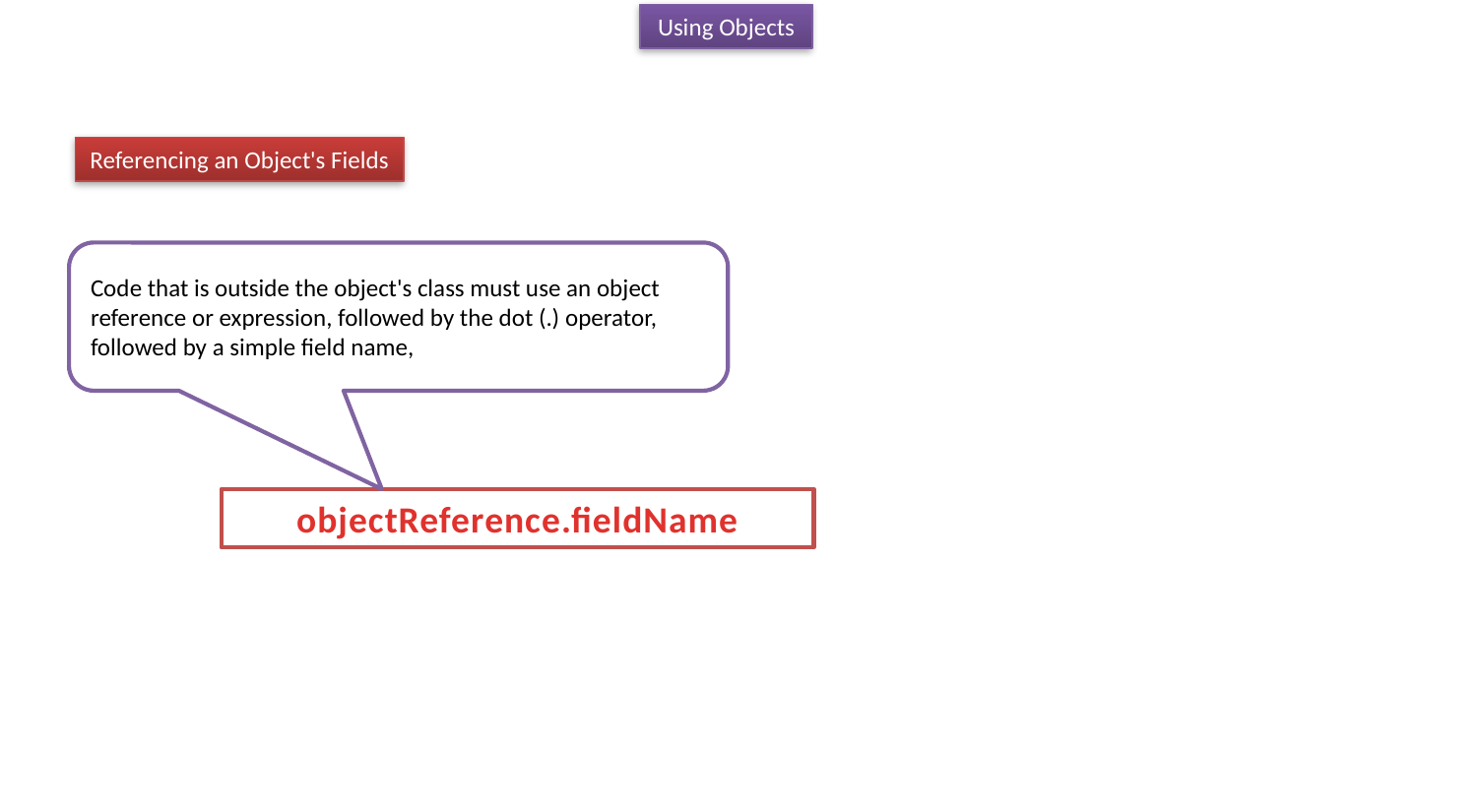

Using Objects

Referencing an Object's Fields
Code that is outside the object's class must use an object reference or expression, followed by the dot (.) operator, followed by a simple field name,
objectReference.fieldName